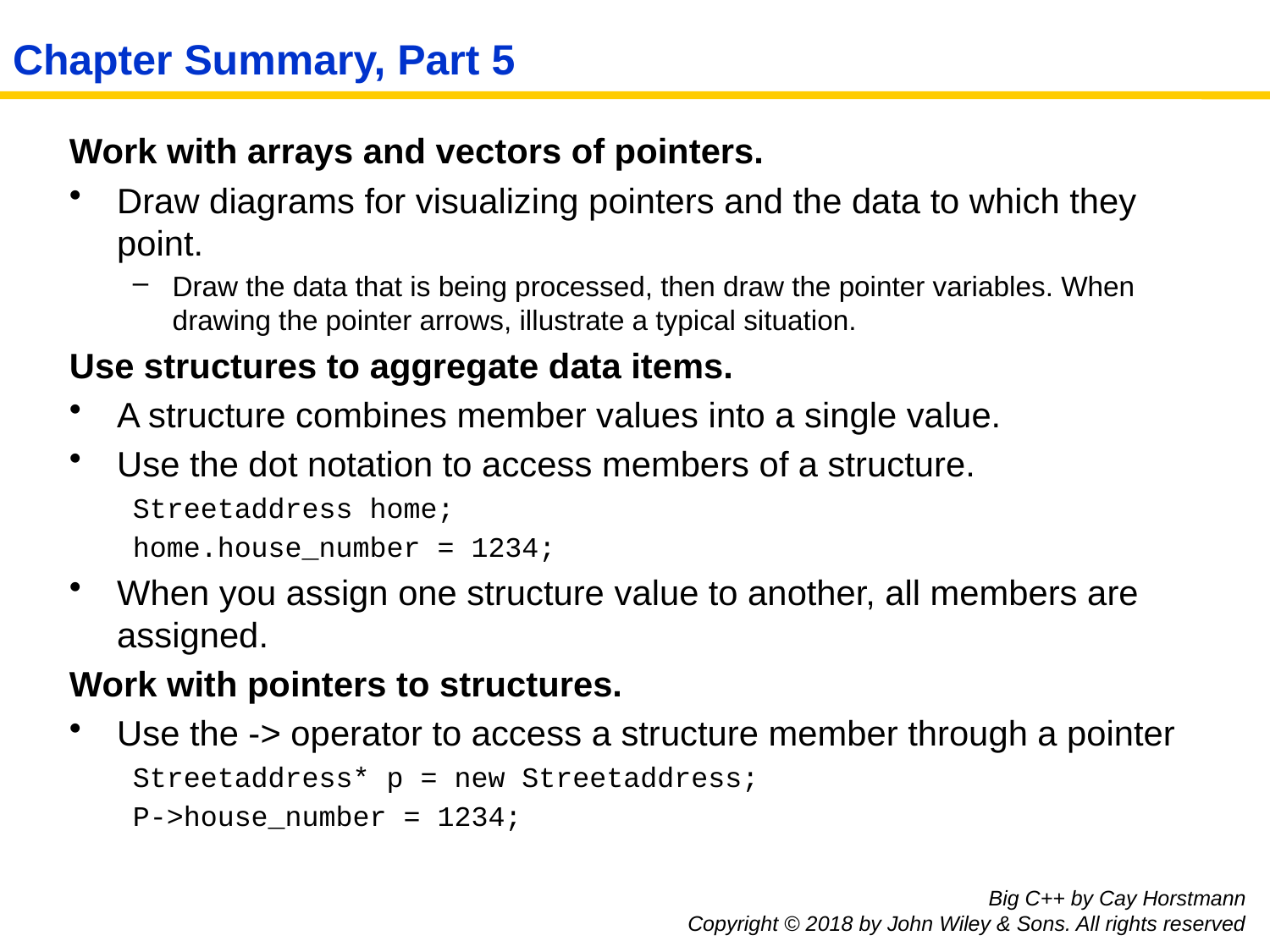

# Chapter Summary, Part 5
Work with arrays and vectors of pointers.
Draw diagrams for visualizing pointers and the data to which they point.
Draw the data that is being processed, then draw the pointer variables. When drawing the pointer arrows, illustrate a typical situation.
Use structures to aggregate data items.
A structure combines member values into a single value.
Use the dot notation to access members of a structure.
Streetaddress home;
home.house_number = 1234;
When you assign one structure value to another, all members are assigned.
Work with pointers to structures.
Use the -> operator to access a structure member through a pointer
Streetaddress* p = new Streetaddress;
P->house_number = 1234;
Big C++ by Cay Horstmann
Copyright © 2018 by John Wiley & Sons. All rights reserved